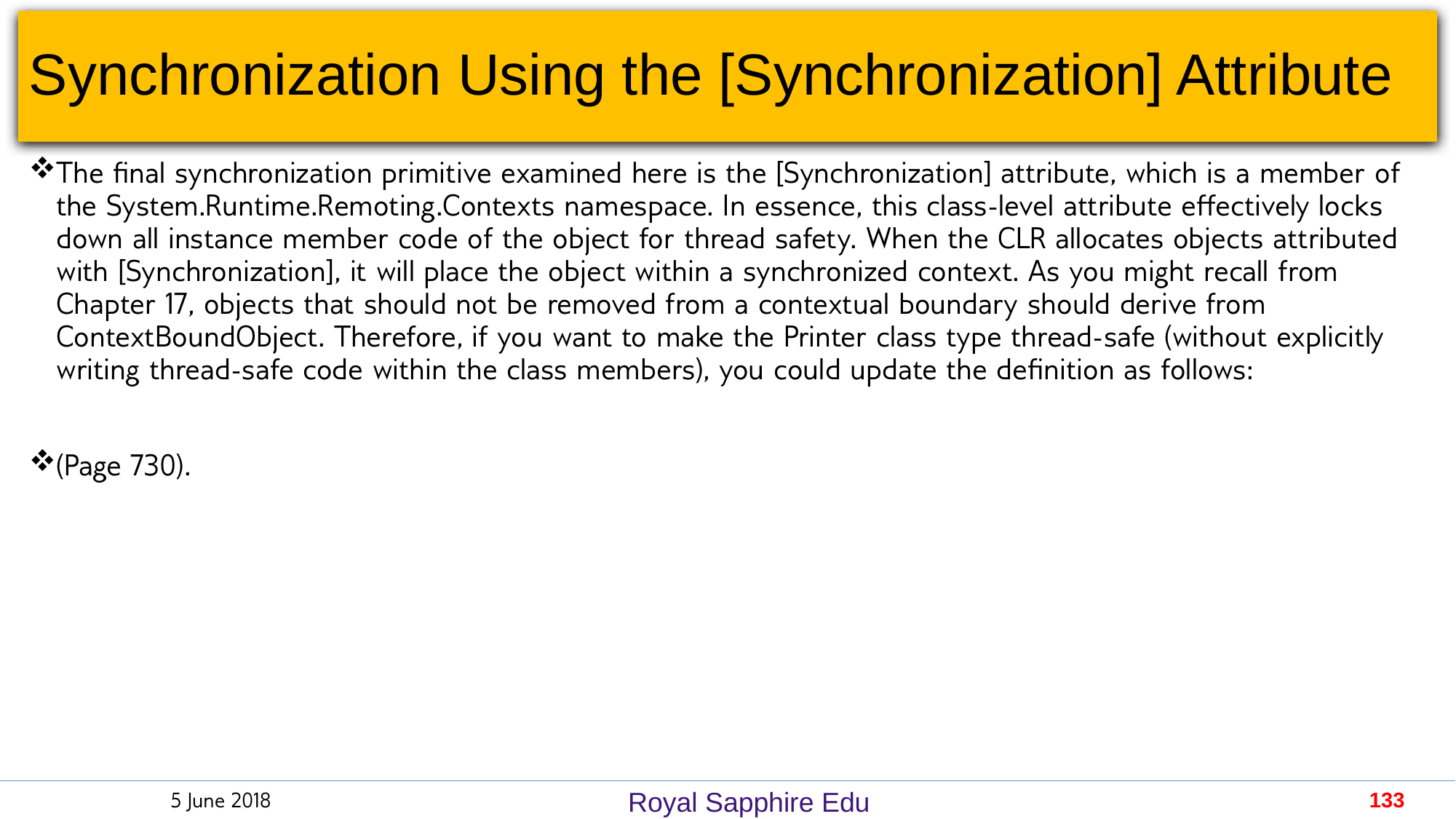

# Synchronization Using the [Synchronization] Attribute
The final synchronization primitive examined here is the [Synchronization] attribute, which is a member of the System.Runtime.Remoting.Contexts namespace. In essence, this class-level attribute effectively locks down all instance member code of the object for thread safety. When the CLR allocates objects attributed with [Synchronization], it will place the object within a synchronized context. As you might recall from Chapter 17, objects that should not be removed from a contextual boundary should derive from ContextBoundObject. Therefore, if you want to make the Printer class type thread-safe (without explicitly writing thread-safe code within the class members), you could update the definition as follows:

(Page 730).
5 June 2018
133